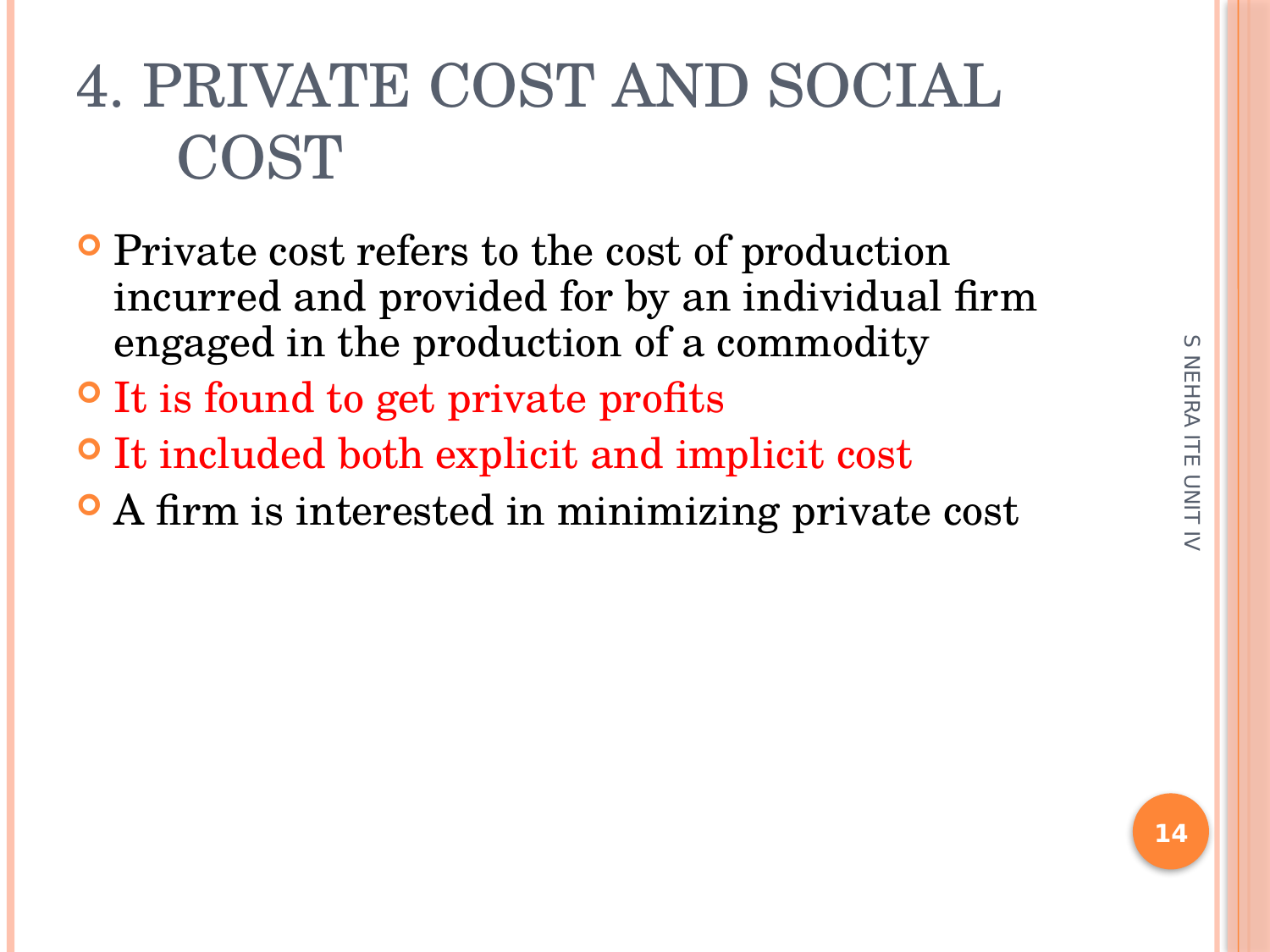

# 4. Private cost and Social cost
Private cost refers to the cost of production incurred and provided for by an individual firm engaged in the production of a commodity
It is found to get private profits
It included both explicit and implicit cost
A firm is interested in minimizing private cost
S NEHRA ITE UNIT IV
14